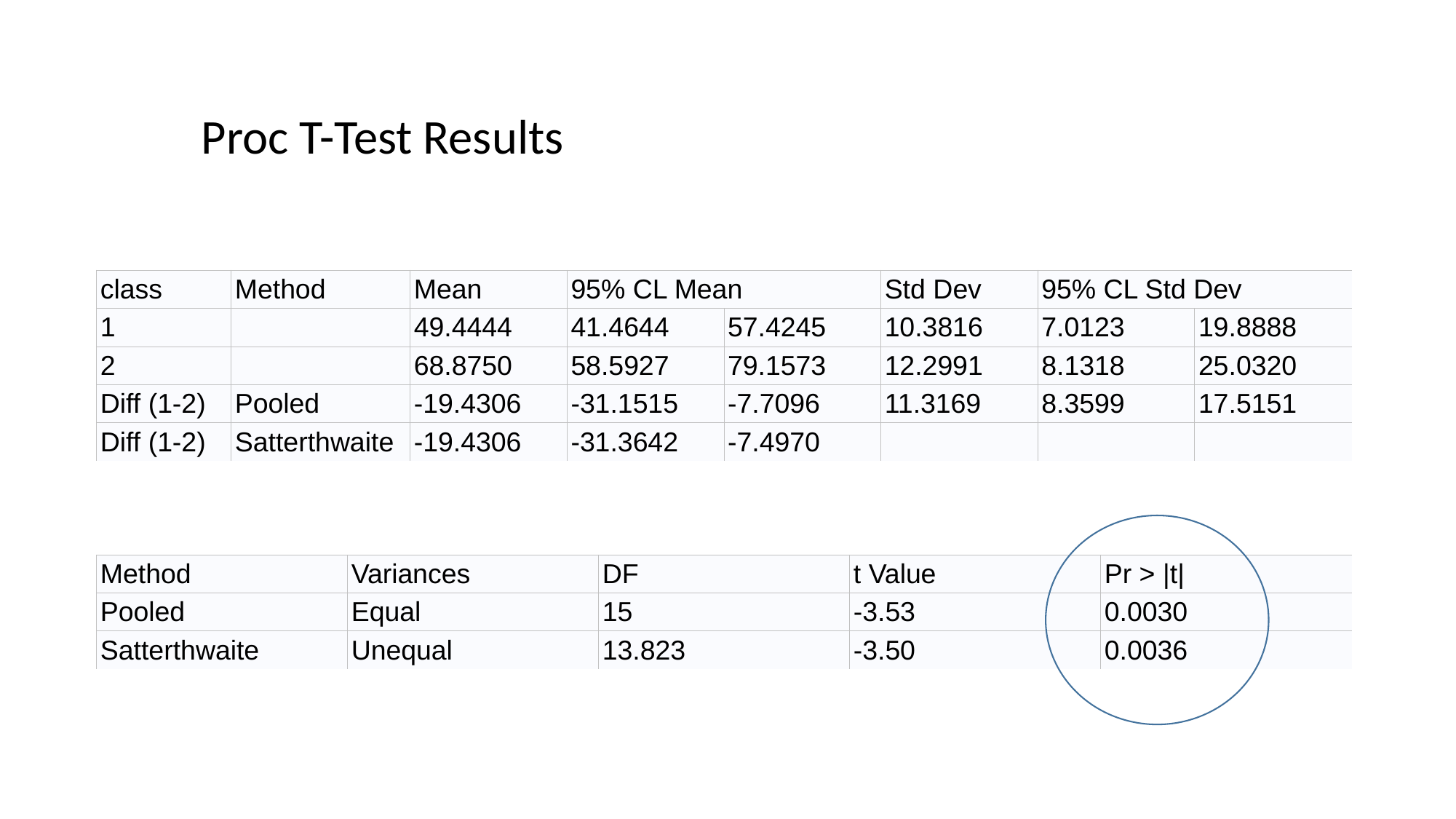

Proc T-Test Results
| class | Method | Mean | 95% CL Mean |  | Std Dev | 95% CL Std Dev |  |
| --- | --- | --- | --- | --- | --- | --- | --- |
| 1 |  | 49.4444 | 41.4644 | 57.4245 | 10.3816 | 7.0123 | 19.8888 |
| 2 |  | 68.8750 | 58.5927 | 79.1573 | 12.2991 | 8.1318 | 25.0320 |
| Diff (1-2) | Pooled | -19.4306 | -31.1515 | -7.7096 | 11.3169 | 8.3599 | 17.5151 |
| Diff (1-2) | Satterthwaite | -19.4306 | -31.3642 | -7.4970 |  |  |  |

| Method | Variances | DF | t Value | Pr > |t| |
| --- | --- | --- | --- | --- |
| Pooled | Equal | 15 | -3.53 | 0.0030 |
| Satterthwaite | Unequal | 13.823 | -3.50 | 0.0036 |